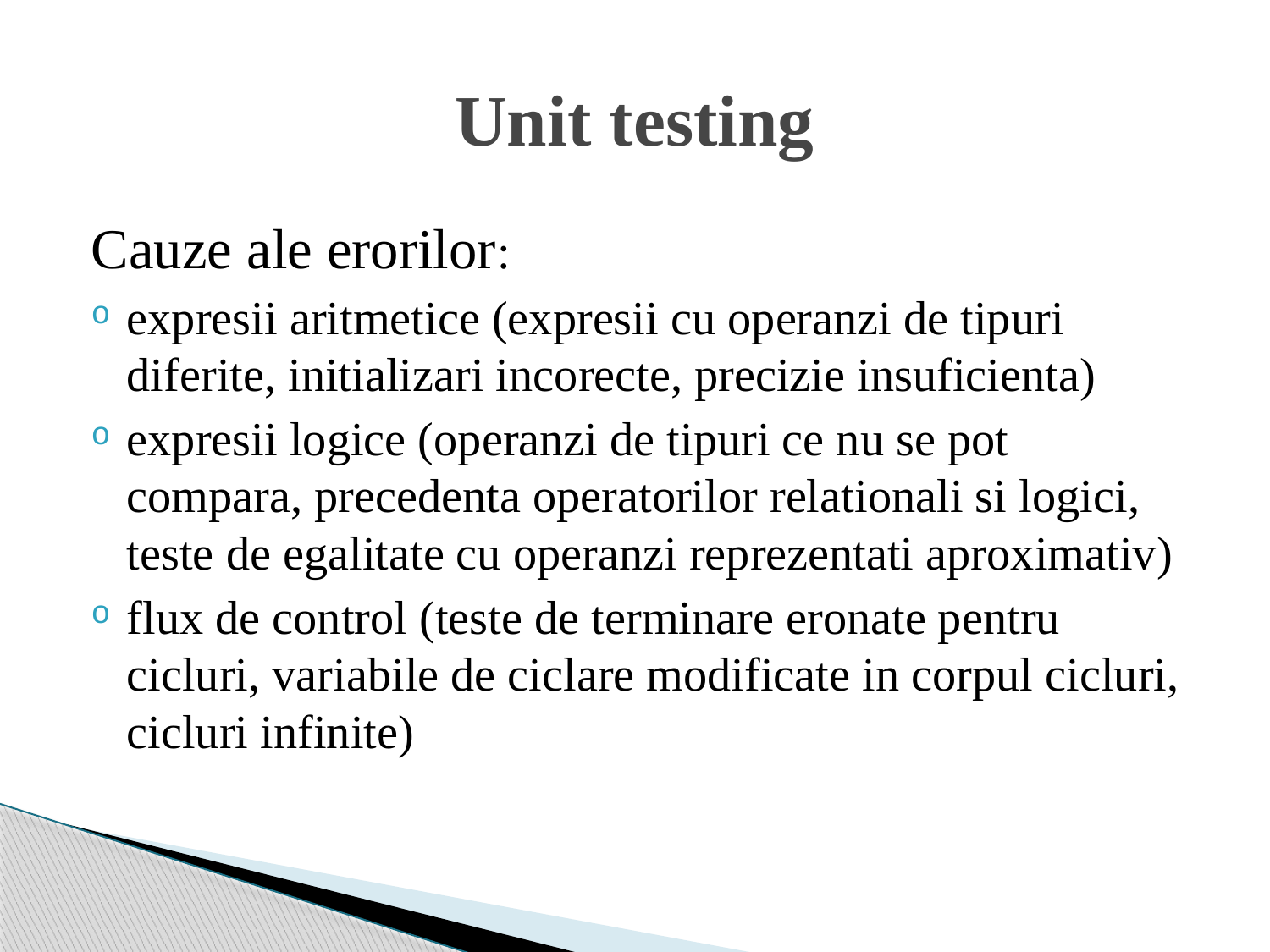

# Unit testing
Cauze ale erorilor:
expresii aritmetice (expresii cu operanzi de tipuri diferite, initializari incorecte, precizie insuficienta)
expresii logice (operanzi de tipuri ce nu se pot compara, precedenta operatorilor relationali si logici, teste de egalitate cu operanzi reprezentati aproximativ)
flux de control (teste de terminare eronate pentru cicluri, variabile de ciclare modificate in corpul cicluri, cicluri infinite)